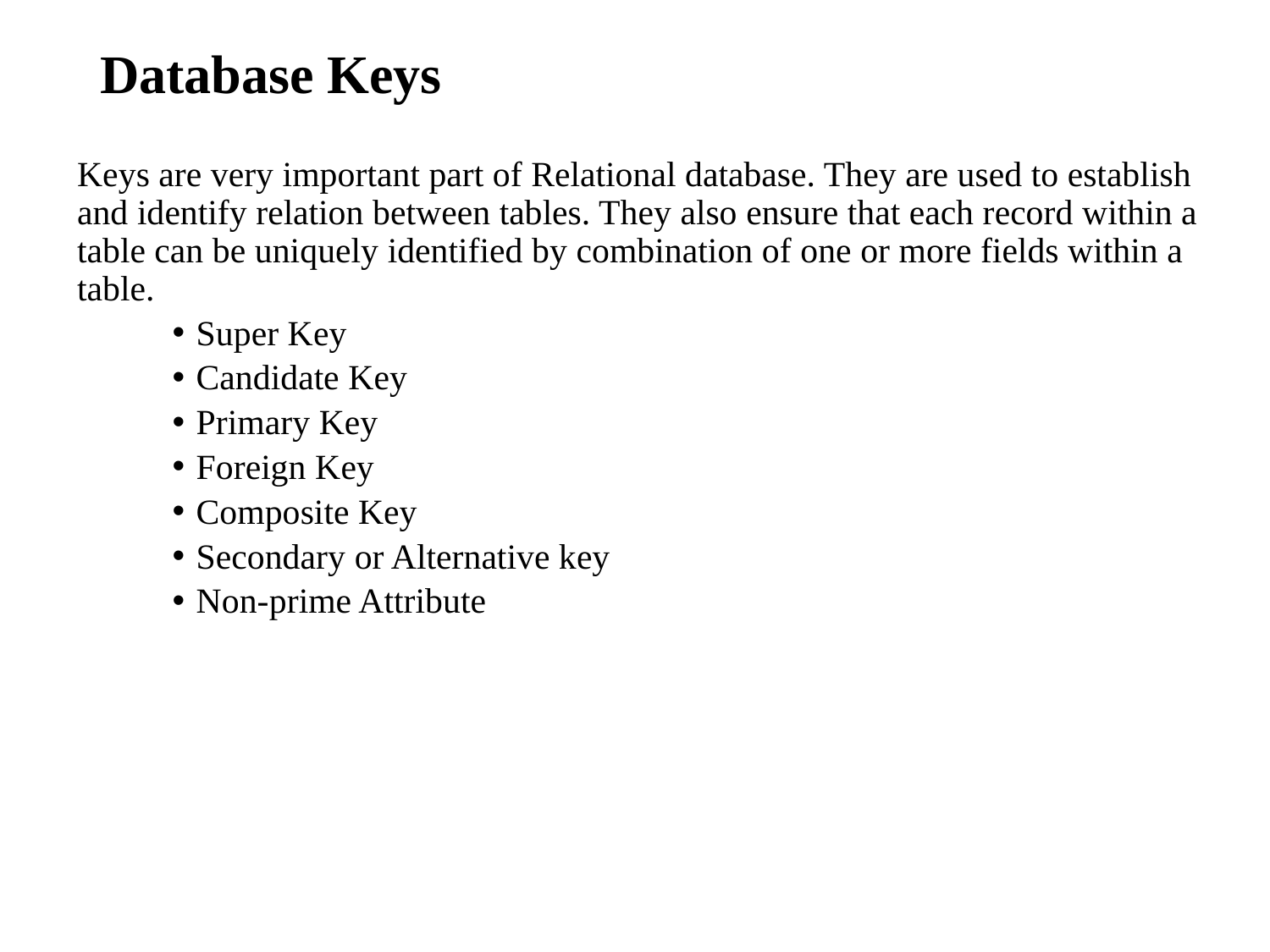

# Database Keys
Keys are very important part of Relational database. They are used to establish and identify relation between tables. They also ensure that each record within a table can be uniquely identified by combination of one or more fields within a table.
Super Key
Candidate Key
Primary Key
Foreign Key
Composite Key
Secondary or Alternative key
Non-prime Attribute